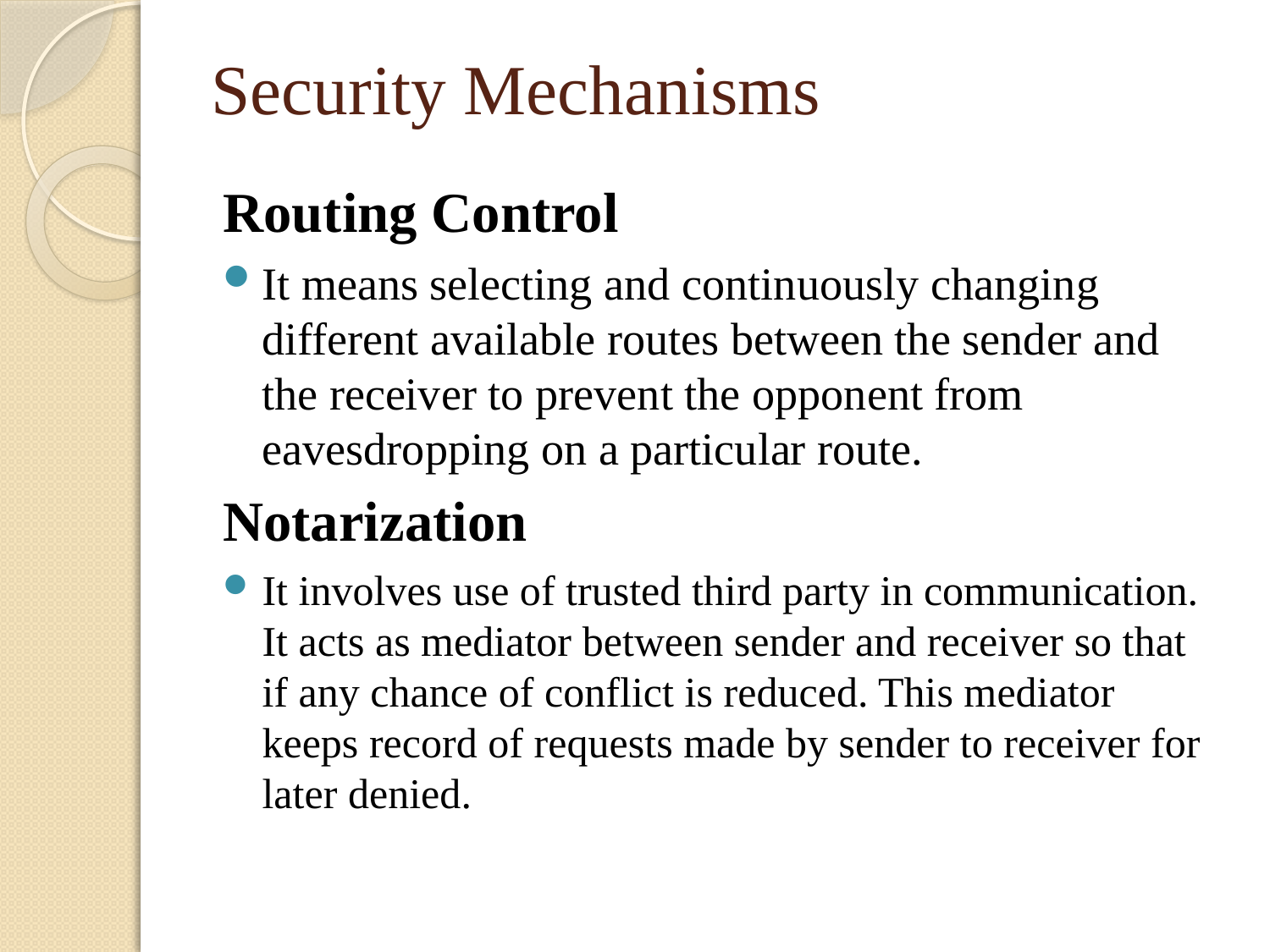

Security Mechanisms
Routing Control
It means selecting and continuously changing different available routes between the sender and the receiver to prevent the opponent from eavesdropping on a particular route.
Notarization
It involves use of trusted third party in communication. It acts as mediator between sender and receiver so that if any chance of conflict is reduced. This mediator keeps record of requests made by sender to receiver for later denied.